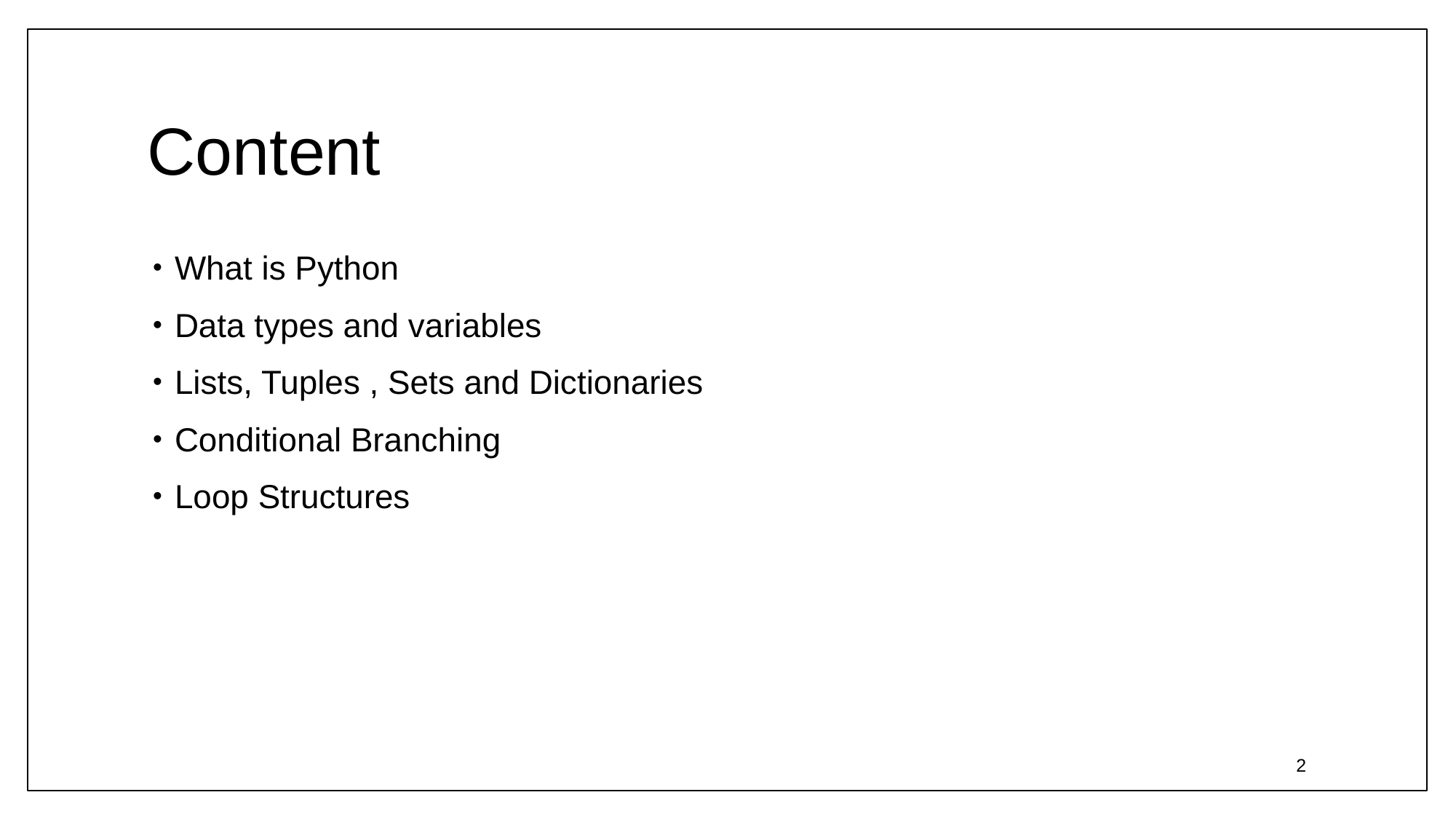

# Content
What is Python
Data types and variables
Lists, Tuples , Sets and Dictionaries
Conditional Branching
Loop Structures
2